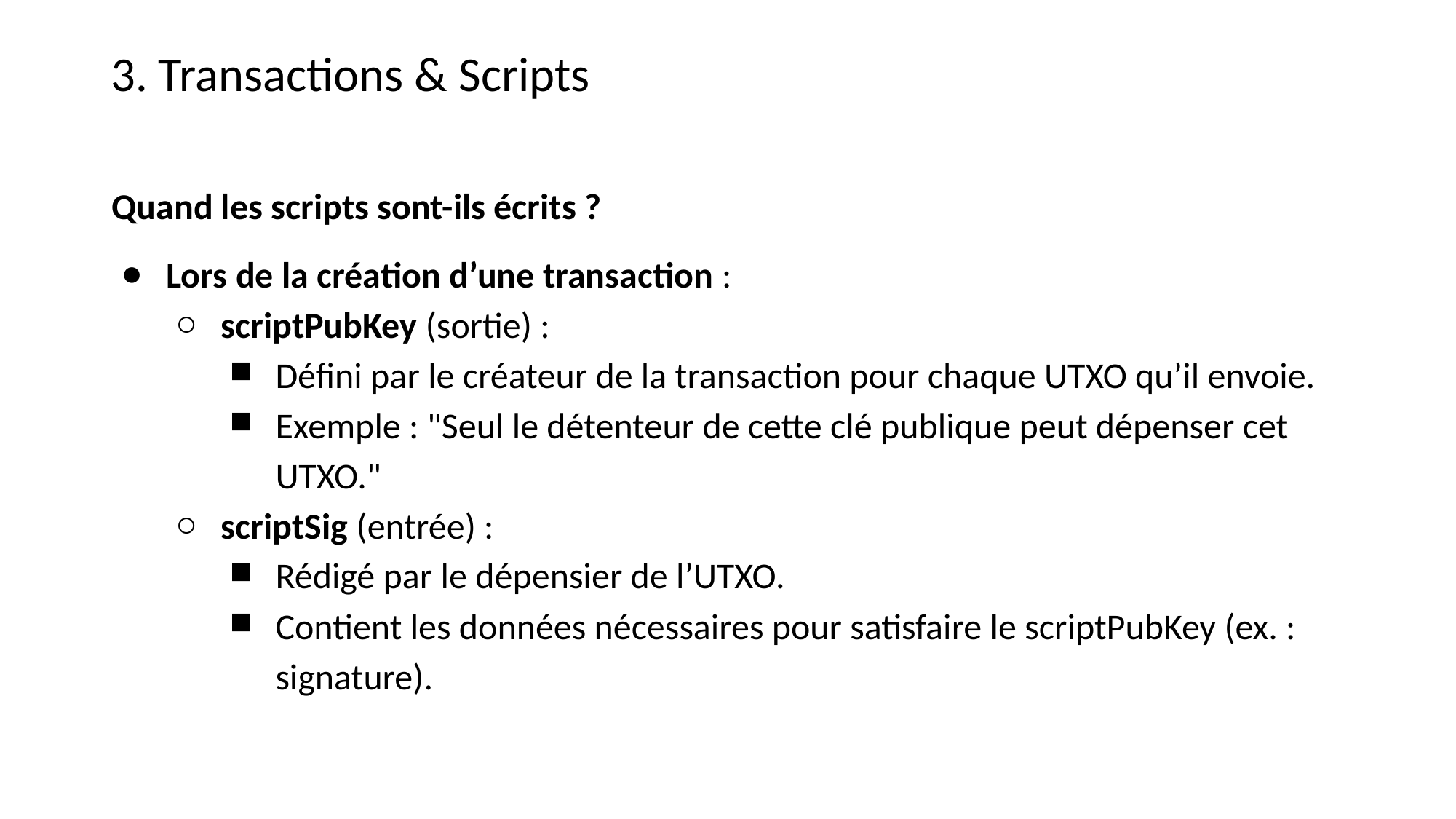

3. Transactions & Scripts
Quand les scripts sont-ils écrits ?
Lors de la création d’une transaction :
scriptPubKey (sortie) :
Défini par le créateur de la transaction pour chaque UTXO qu’il envoie.
Exemple : "Seul le détenteur de cette clé publique peut dépenser cet UTXO."
scriptSig (entrée) :
Rédigé par le dépensier de l’UTXO.
Contient les données nécessaires pour satisfaire le scriptPubKey (ex. : signature).